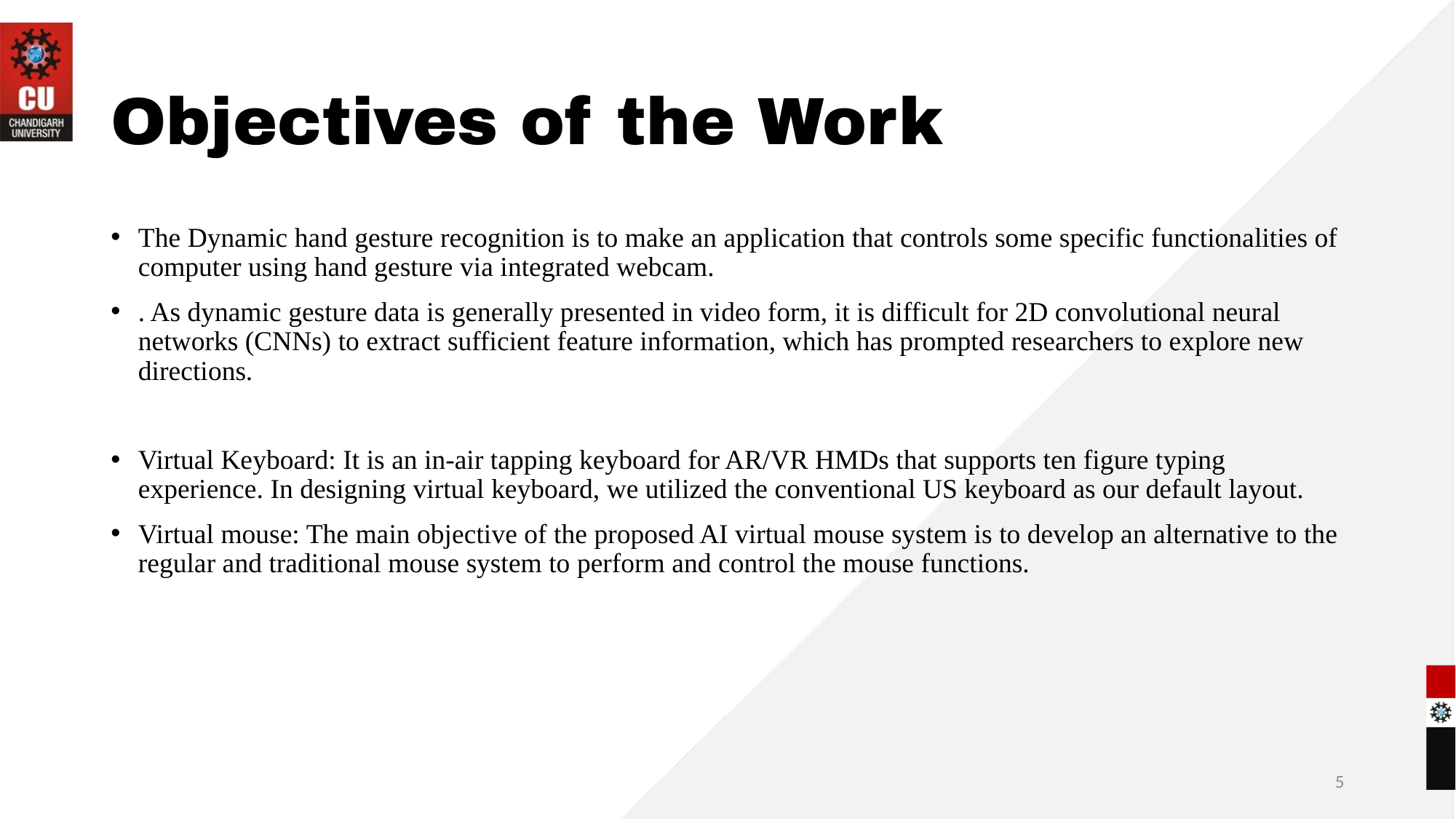

# Objectives of the Work
The Dynamic hand gesture recognition is to make an application that controls some specific functionalities of computer using hand gesture via integrated webcam.
. As dynamic gesture data is generally presented in video form, it is difficult for 2D convolutional neural networks (CNNs) to extract sufficient feature information, which has prompted researchers to explore new directions.

Virtual Keyboard: It is an in-air tapping keyboard for AR/VR HMDs that supports ten figure typing experience. In designing virtual keyboard, we utilized the conventional US keyboard as our default layout.
Virtual mouse: The main objective of the proposed AI virtual mouse system is to develop an alternative to the regular and traditional mouse system to perform and control the mouse functions.
5